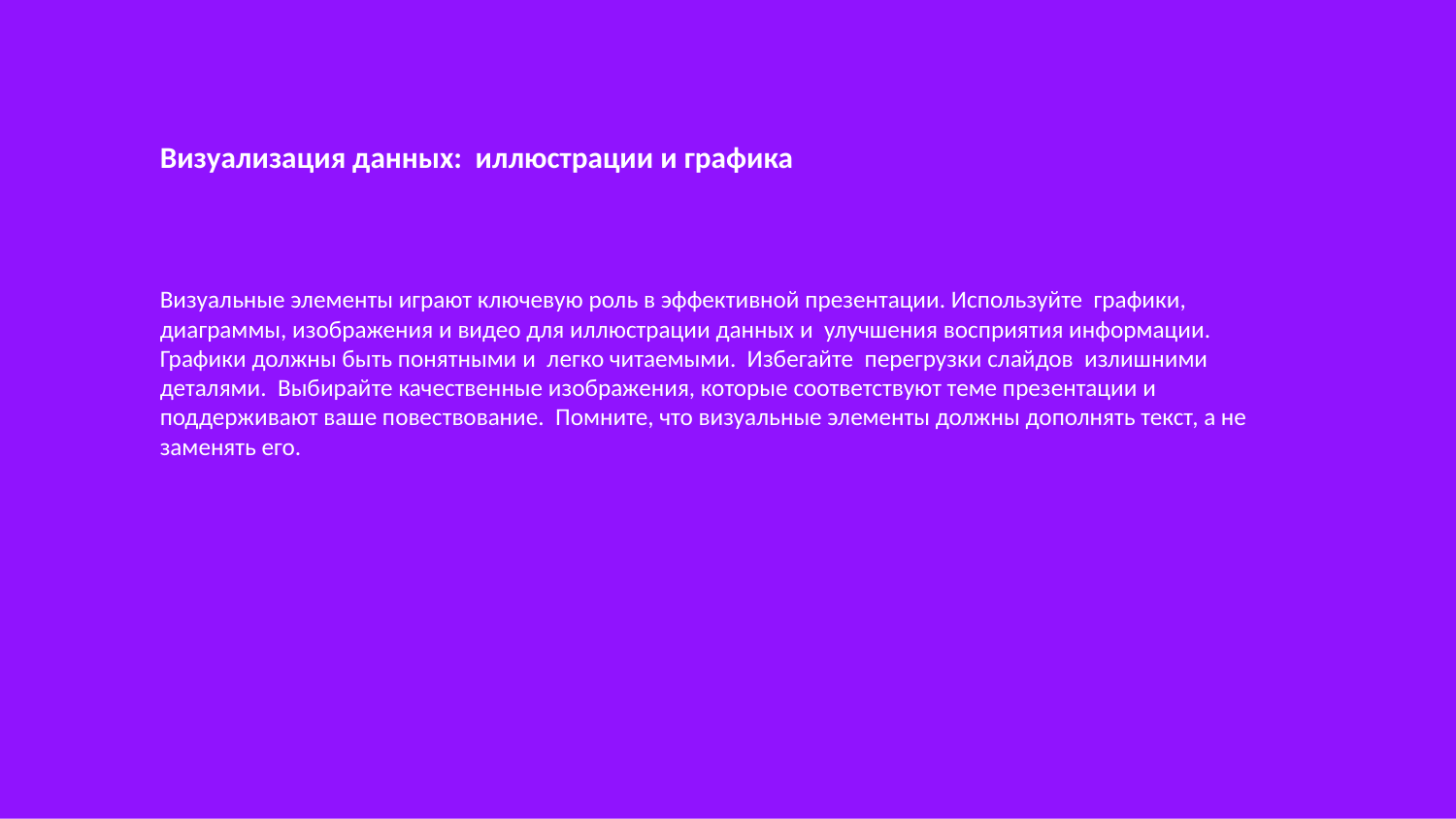

Визуализация данных:  иллюстрации и графика
Визуальные элементы играют ключевую роль в эффективной презентации. Используйте  графики, диаграммы, изображения и видео для иллюстрации данных и  улучшения восприятия информации.  Графики должны быть понятными и  легко читаемыми.  Избегайте  перегрузки слайдов  излишними деталями.  Выбирайте качественные изображения, которые соответствуют теме презентации и  поддерживают ваше повествование.  Помните, что визуальные элементы должны дополнять текст, а не заменять его.